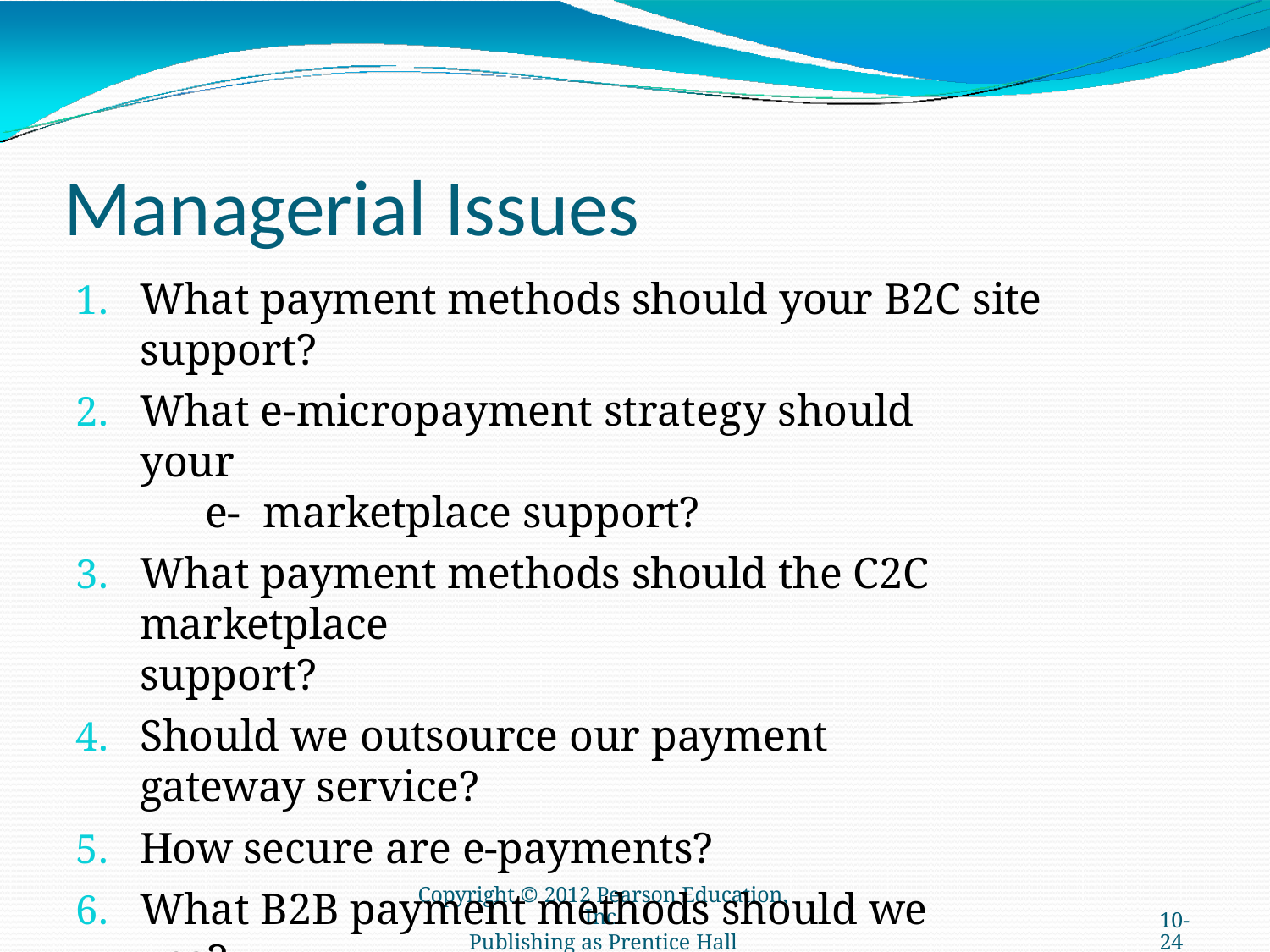

# Managerial Issues
What payment methods should your B2C site support?
What e-micropayment strategy should your	e-  marketplace support?
What payment methods should the C2C marketplace
support?
Should we outsource our payment gateway service?
How secure are e-payments?
What B2B payment methods should we use?
Copyright © 2012 Pearson Education, Inc.
Publishing as Prentice Hall
10-24